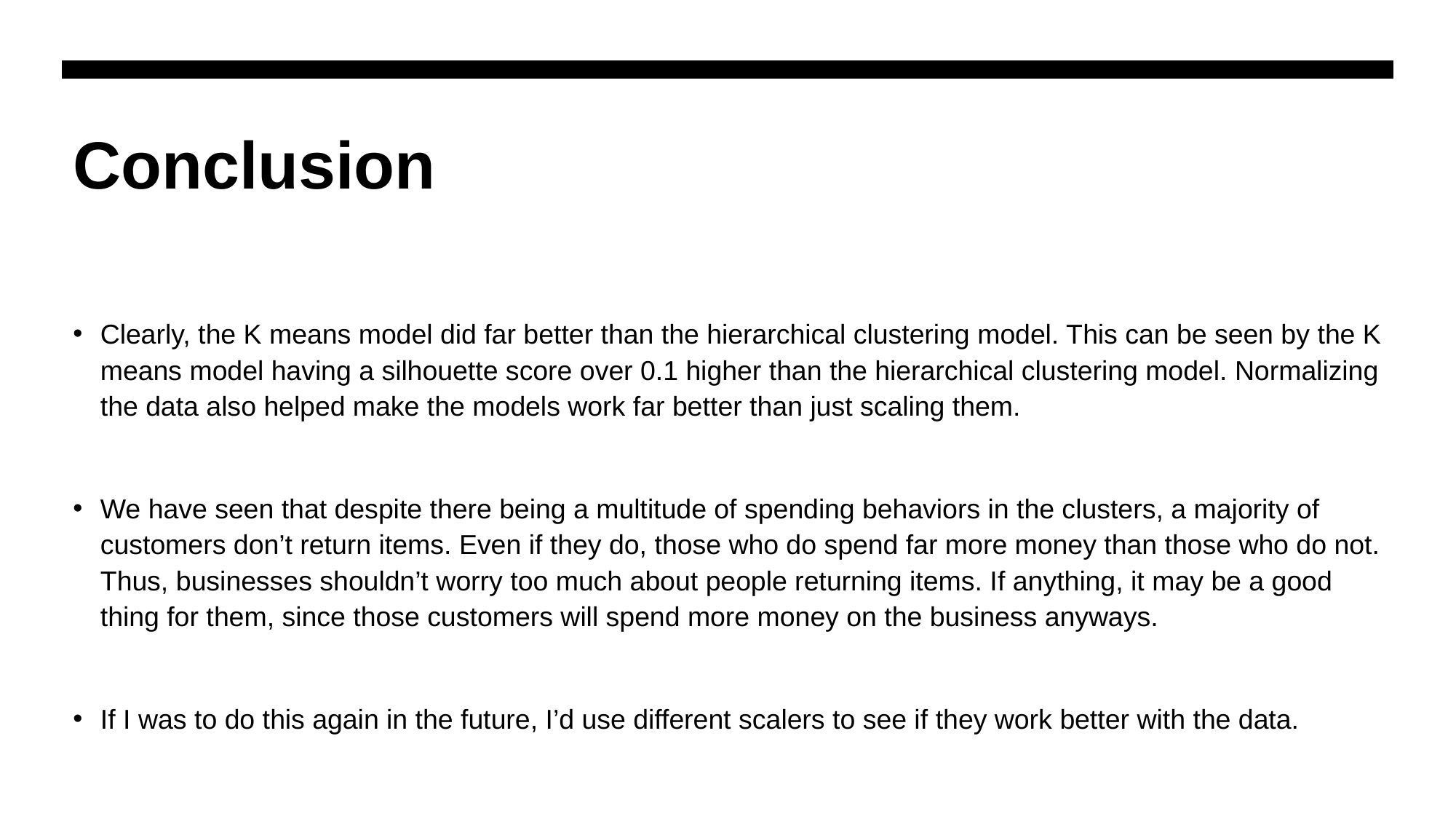

# Conclusion
Clearly, the K means model did far better than the hierarchical clustering model. This can be seen by the K means model having a silhouette score over 0.1 higher than the hierarchical clustering model. Normalizing the data also helped make the models work far better than just scaling them.

We have seen that despite there being a multitude of spending behaviors in the clusters, a majority of customers don’t return items. Even if they do, those who do spend far more money than those who do not. Thus, businesses shouldn’t worry too much about people returning items. If anything, it may be a good thing for them, since those customers will spend more money on the business anyways.

If I was to do this again in the future, I’d use different scalers to see if they work better with the data.